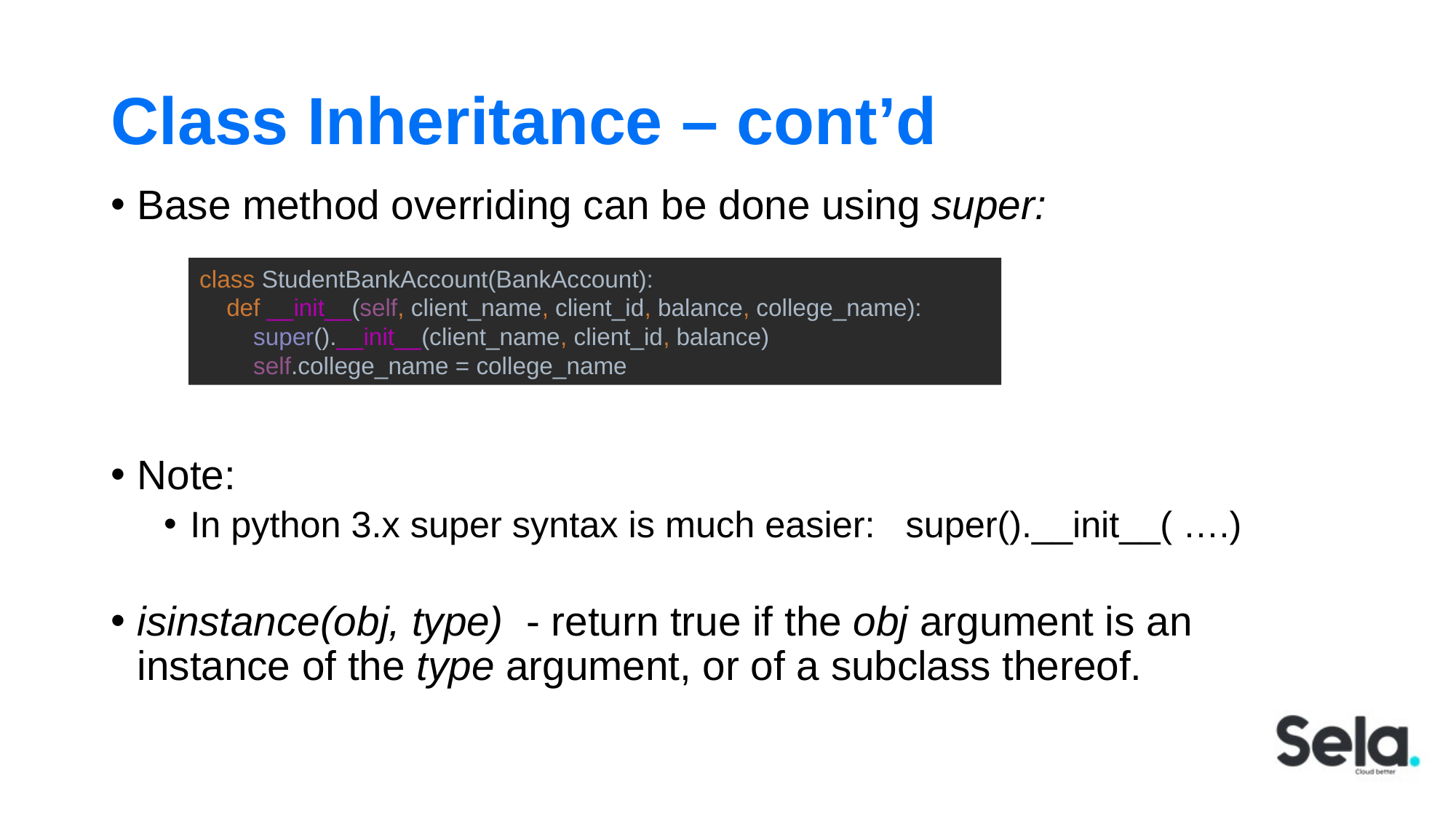

# Class Inheritance – cont’d
Base method overriding can be done using super:

Note:
In python 3.x super syntax is much easier:   super().__init__( ….)

isinstance(obj, type)  - return true if the obj argument is an instance of the type argument, or of a subclass thereof.

class StudentBankAccount(BankAccount):
    def __init__(self, client_name, client_id, balance, college_name):
        super().__init__(client_name, client_id, balance)
        self.college_name = college_name